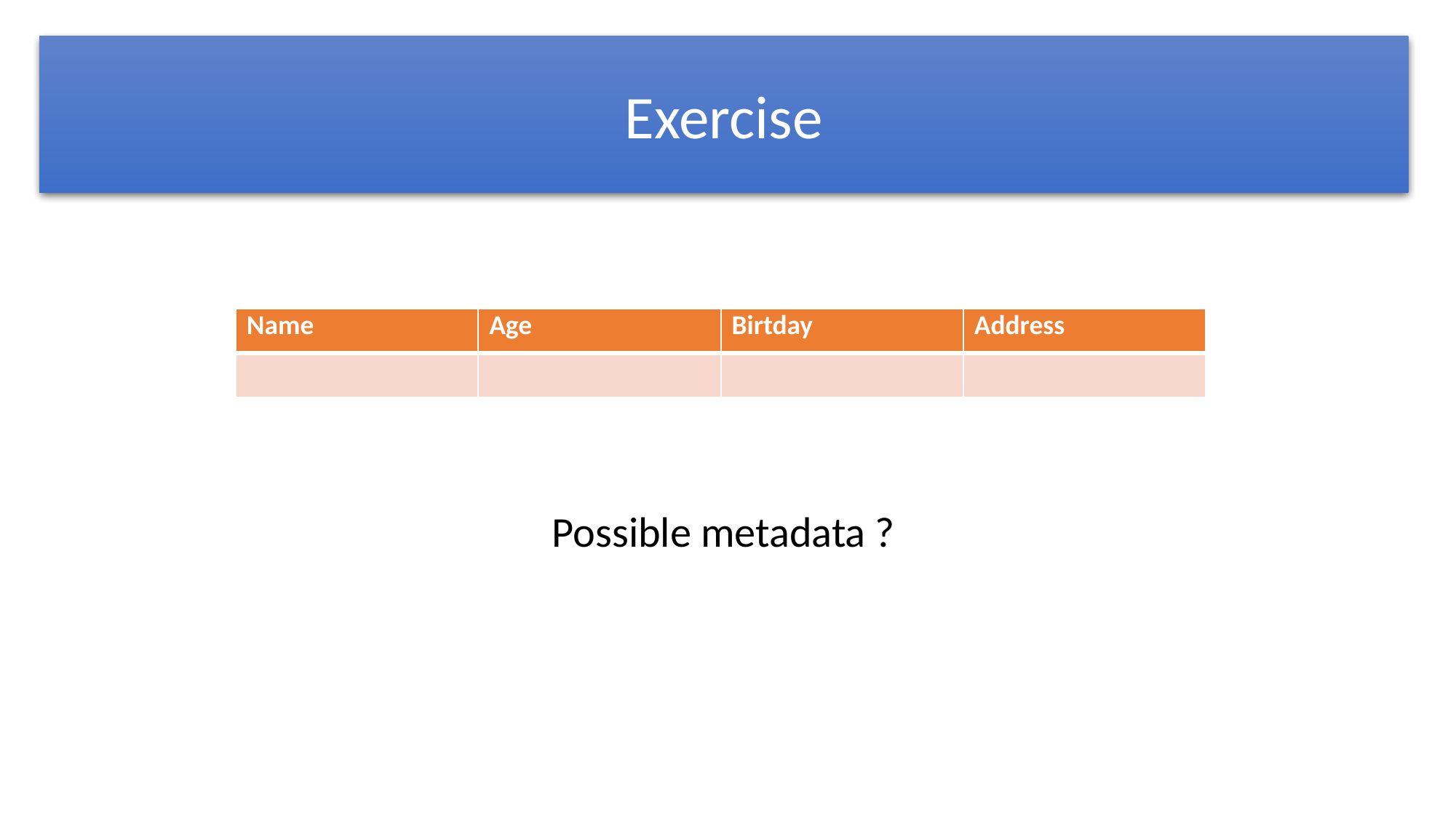

Exercise
| Name | Age | Birtday | Address |
| --- | --- | --- | --- |
|  |  |  |  |
Possible metadata ?